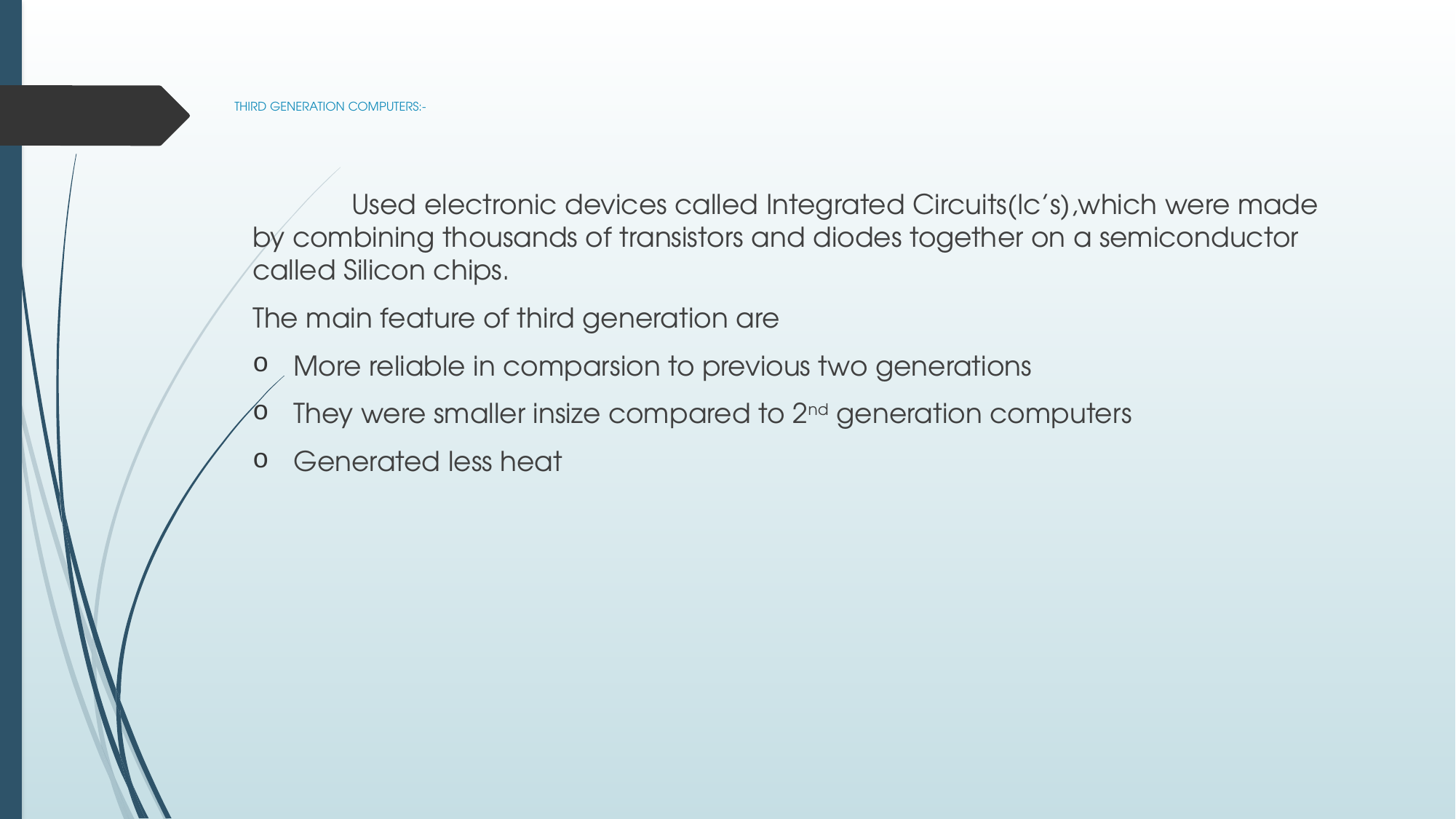

# THIRD GENERATION COMPUTERS:-
             Used electronic devices called Integrated Circuits(Ic’s),which were made by combining thousands of transistors and diodes together on a semiconductor called Silicon chips.
The main feature of third generation are
More reliable in comparsion to previous two generations
They were smaller insize compared to 2nd generation computers
Generated less heat